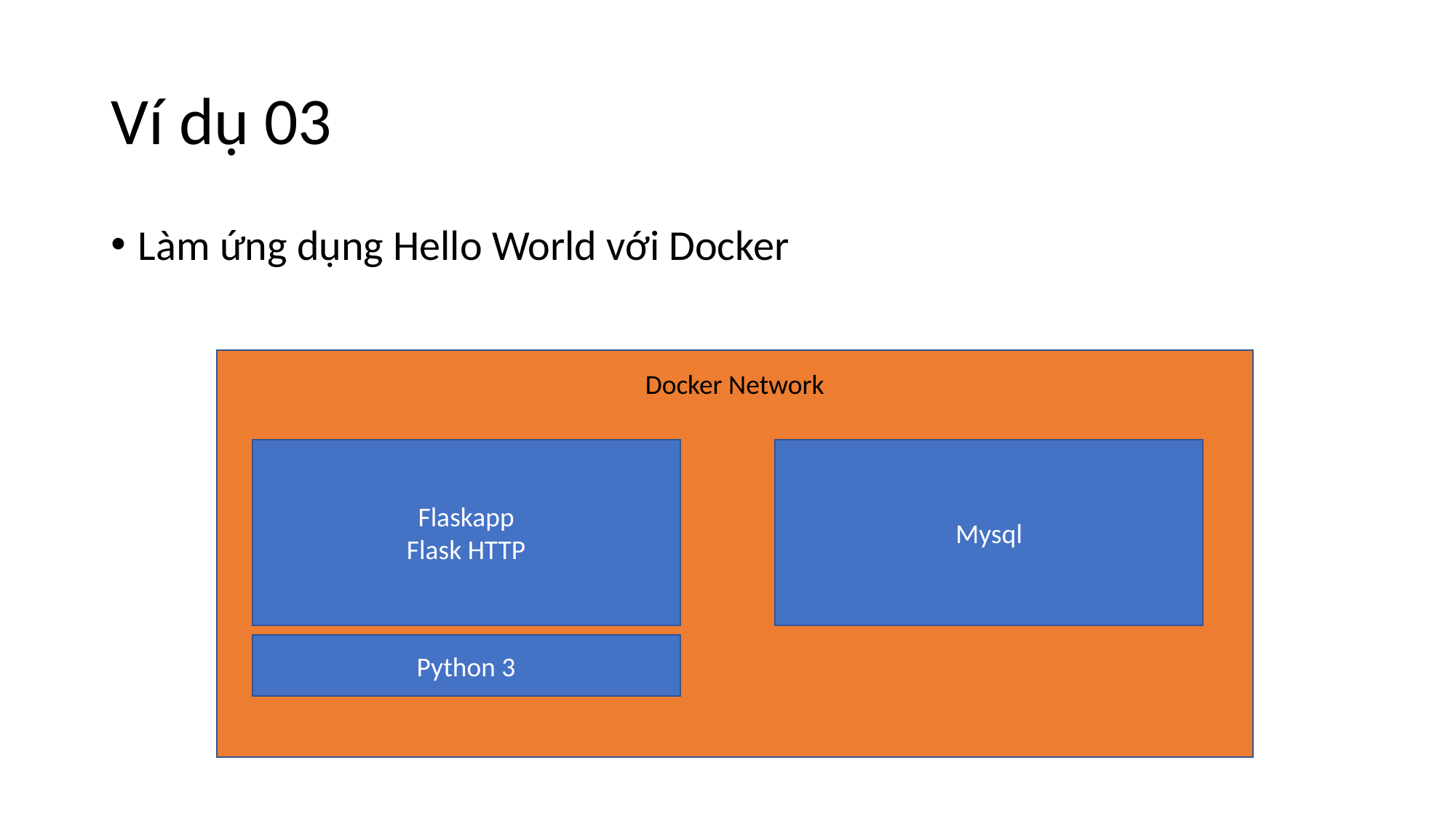

# Ví dụ 03
Làm ứng dụng Hello World với Docker

Docker Network
Flaskapp
Flask HTTP
Mysql
Python 3